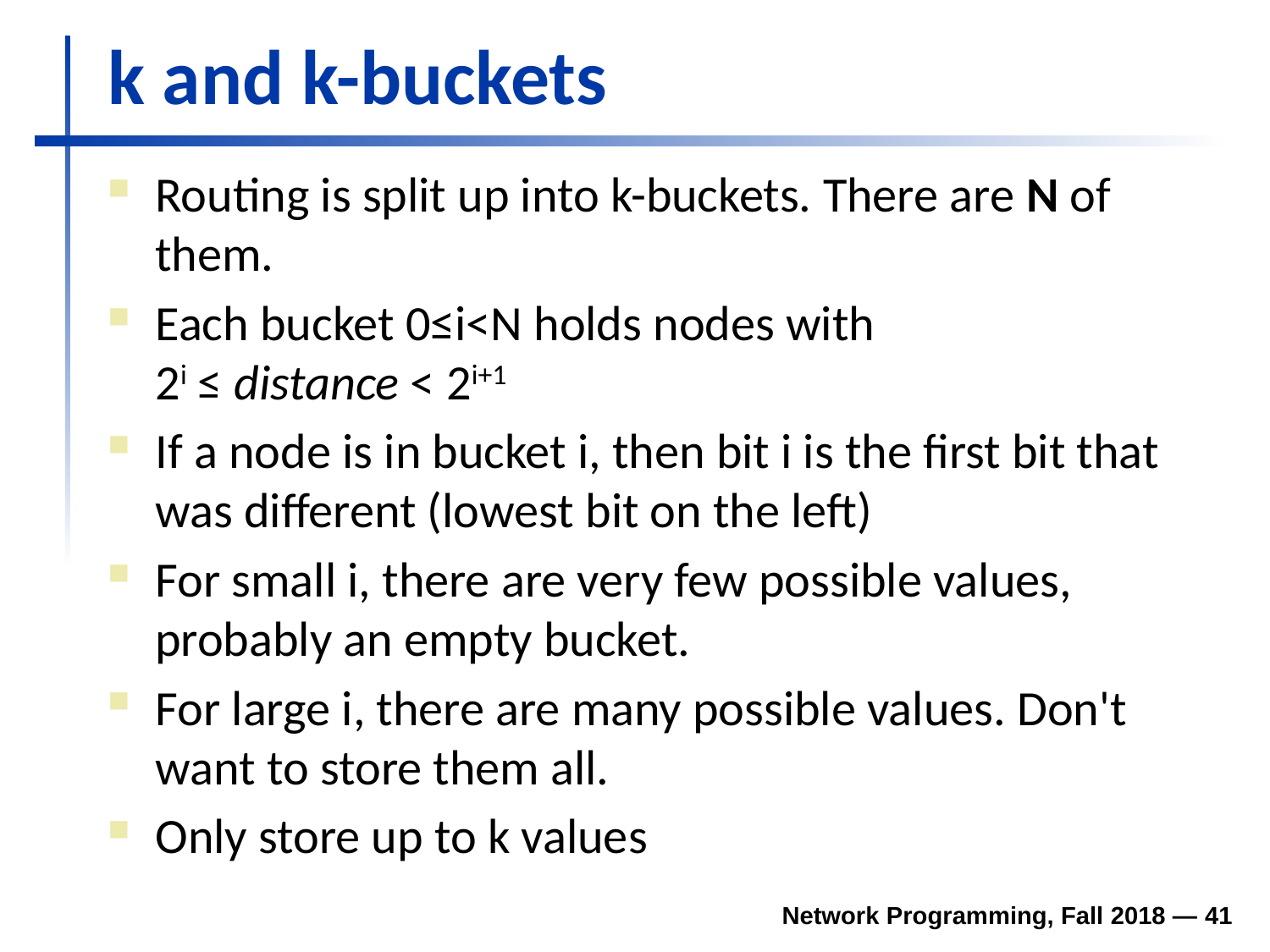

# k and k-buckets
Routing is split up into k-buckets. There are N of them.
Each bucket 0≤i<N holds nodes with
2i ≤ distance < 2i+1
If a node is in bucket i, then bit i is the first bit that was different (lowest bit on the left)
For small i, there are very few possible values, probably an empty bucket.
For large i, there are many possible values. Don't want to store them all.
Only store up to k values
Network Programming, Fall 2018 — 41